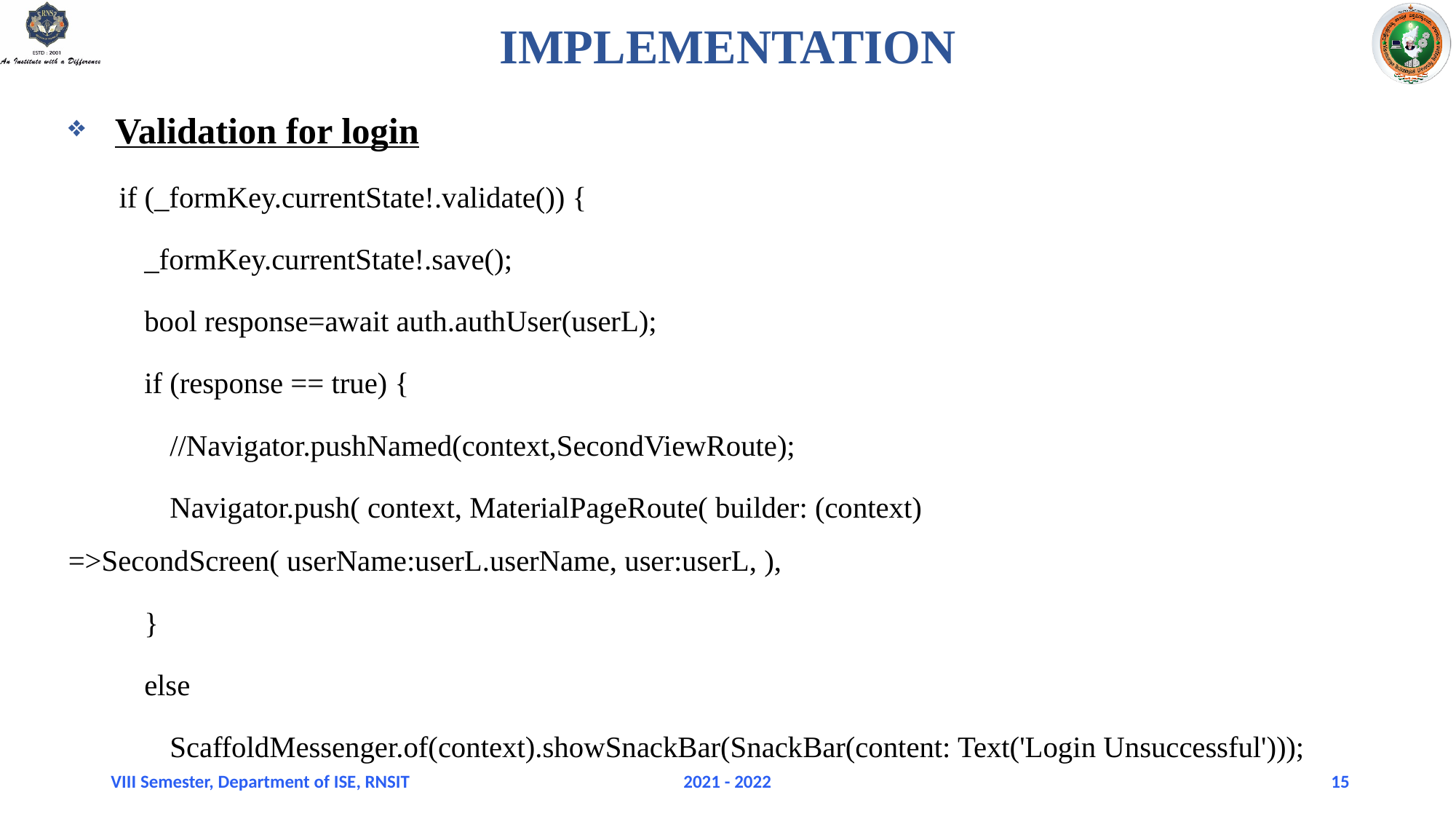

# IMPLEMENTATION
 Validation for login
if (_formKey.currentState!.validate()) {
_formKey.currentState!.save();
bool response=await auth.authUser(userL);
if (response == true) {
//Navigator.pushNamed(context,SecondViewRoute);
Navigator.push( context, MaterialPageRoute( builder: (context) =>SecondScreen( userName:userL.userName, user:userL, ),
}
else
ScaffoldMessenger.of(context).showSnackBar(SnackBar(content: Text('Login Unsuccessful')));
VIII Semester, Department of ISE, RNSIT
2021 - 2022
15